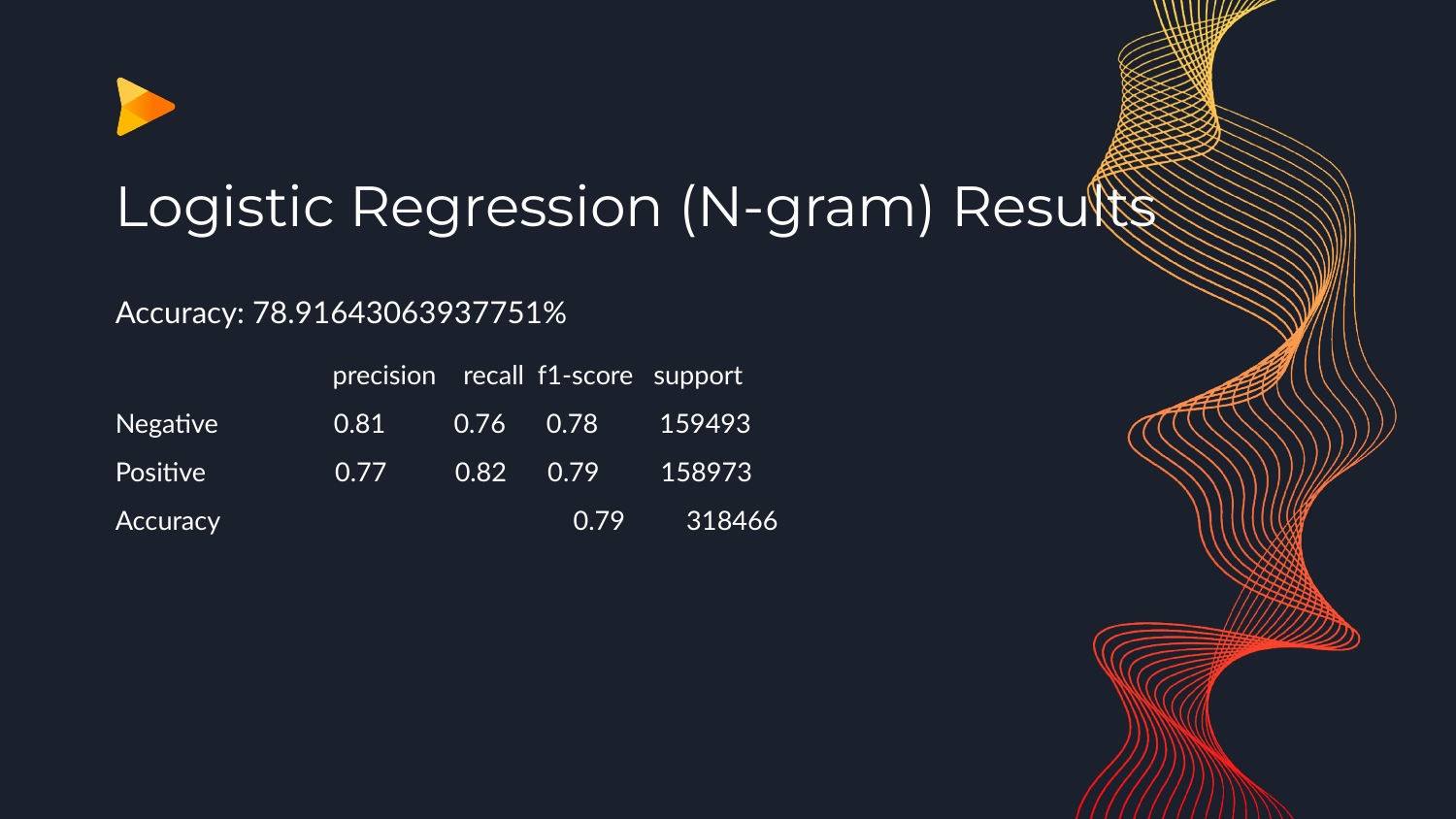

# Logistic Regression (N-gram) Results
Accuracy: 78.91643063937751%
                                precision    recall  f1-score   support
Negative                 0.81          0.76      0.78         159493
Positive                   0.77          0.82      0.79         158973
Accuracy                                                    0.79         318466